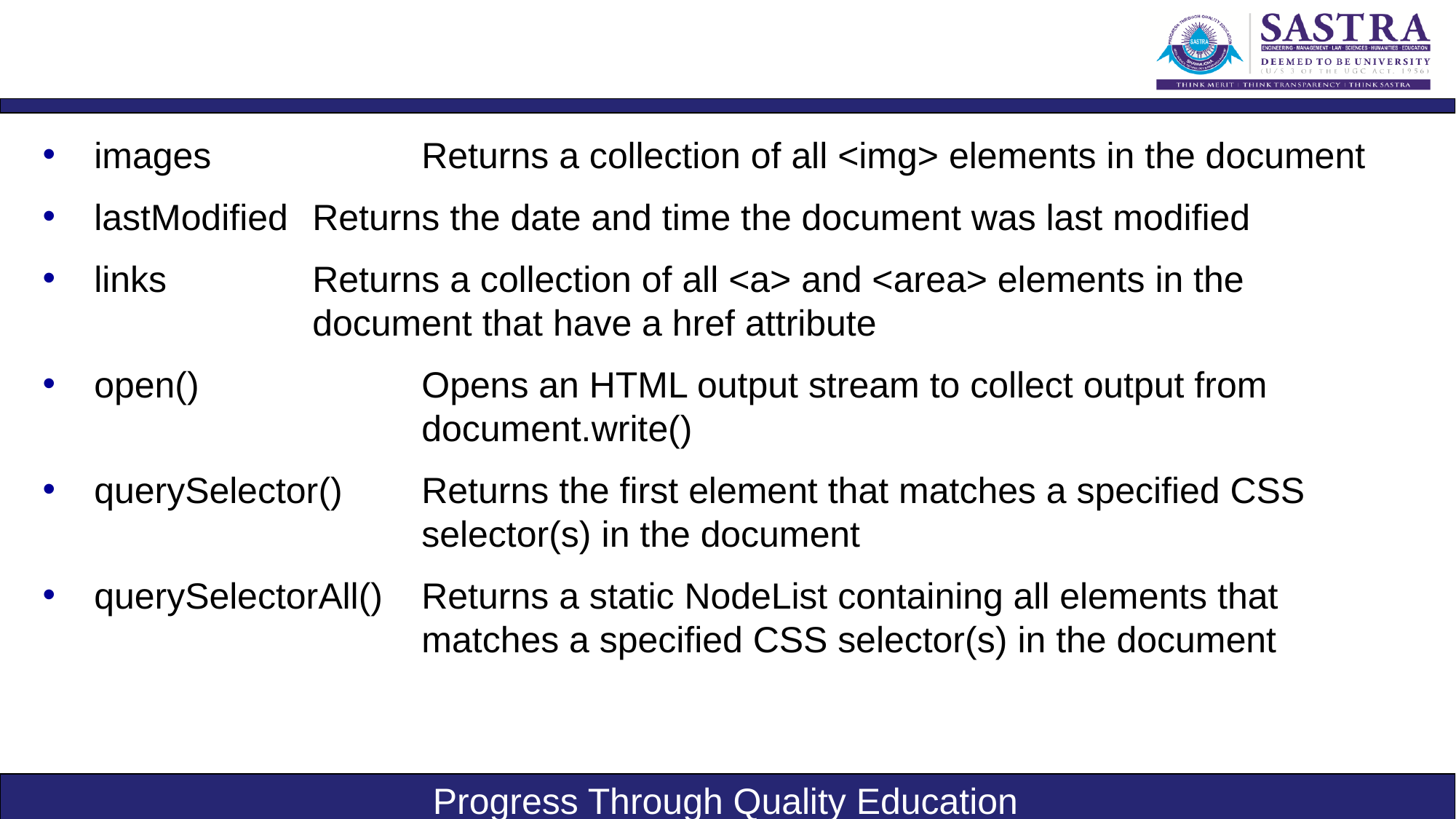

#
images 		Returns a collection of all <img> elements in the document
lastModified 	Returns the date and time the document was last modified
links 		Returns a collection of all <a> and <area> elements in the 				document that have a href attribute
open() 		Opens an HTML output stream to collect output from 					document.write()
querySelector() 	Returns the first element that matches a specified CSS 				selector(s) in the document
querySelectorAll() 	Returns a static NodeList containing all elements that 					matches a specified CSS selector(s) in the document